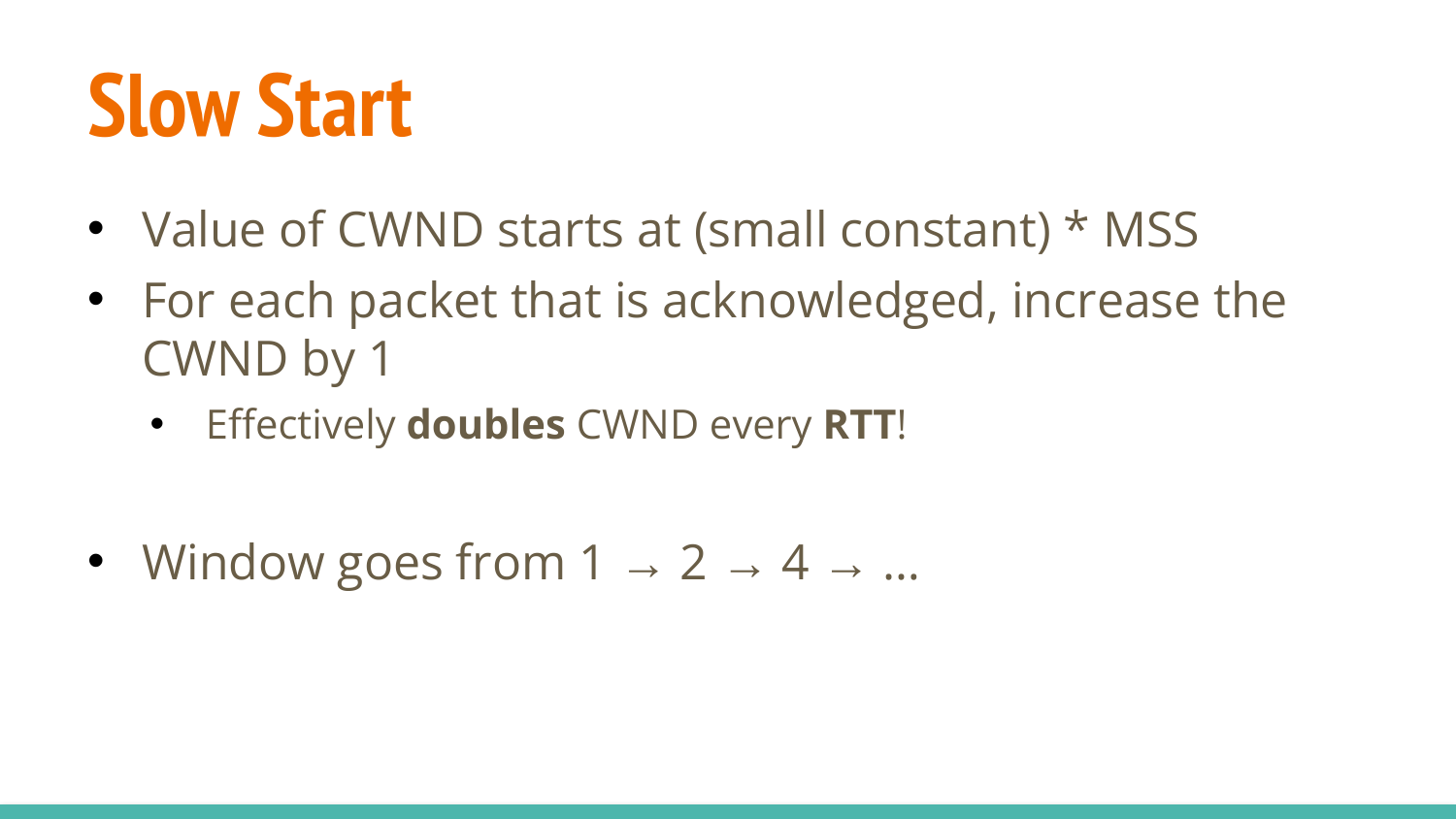

# Slow Start
Value of CWND starts at (small constant) * MSS
For each packet that is acknowledged, increase the CWND by 1
Effectively doubles CWND every RTT!

Window goes from 1 → 2 → 4 → …